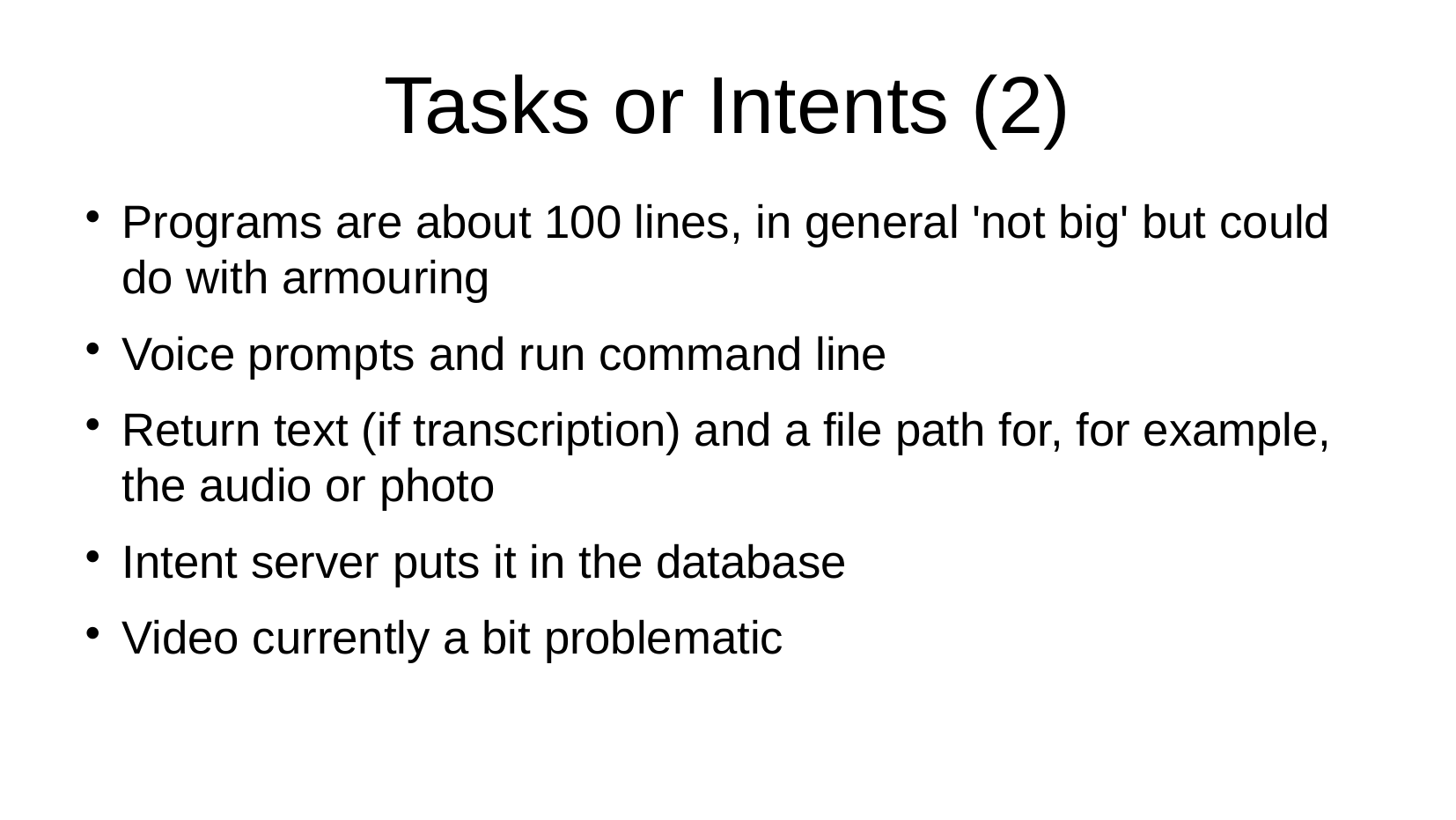

Tasks or Intents (2)
Programs are about 100 lines, in general 'not big' but could do with armouring
Voice prompts and run command line
Return text (if transcription) and a file path for, for example, the audio or photo
Intent server puts it in the database
Video currently a bit problematic